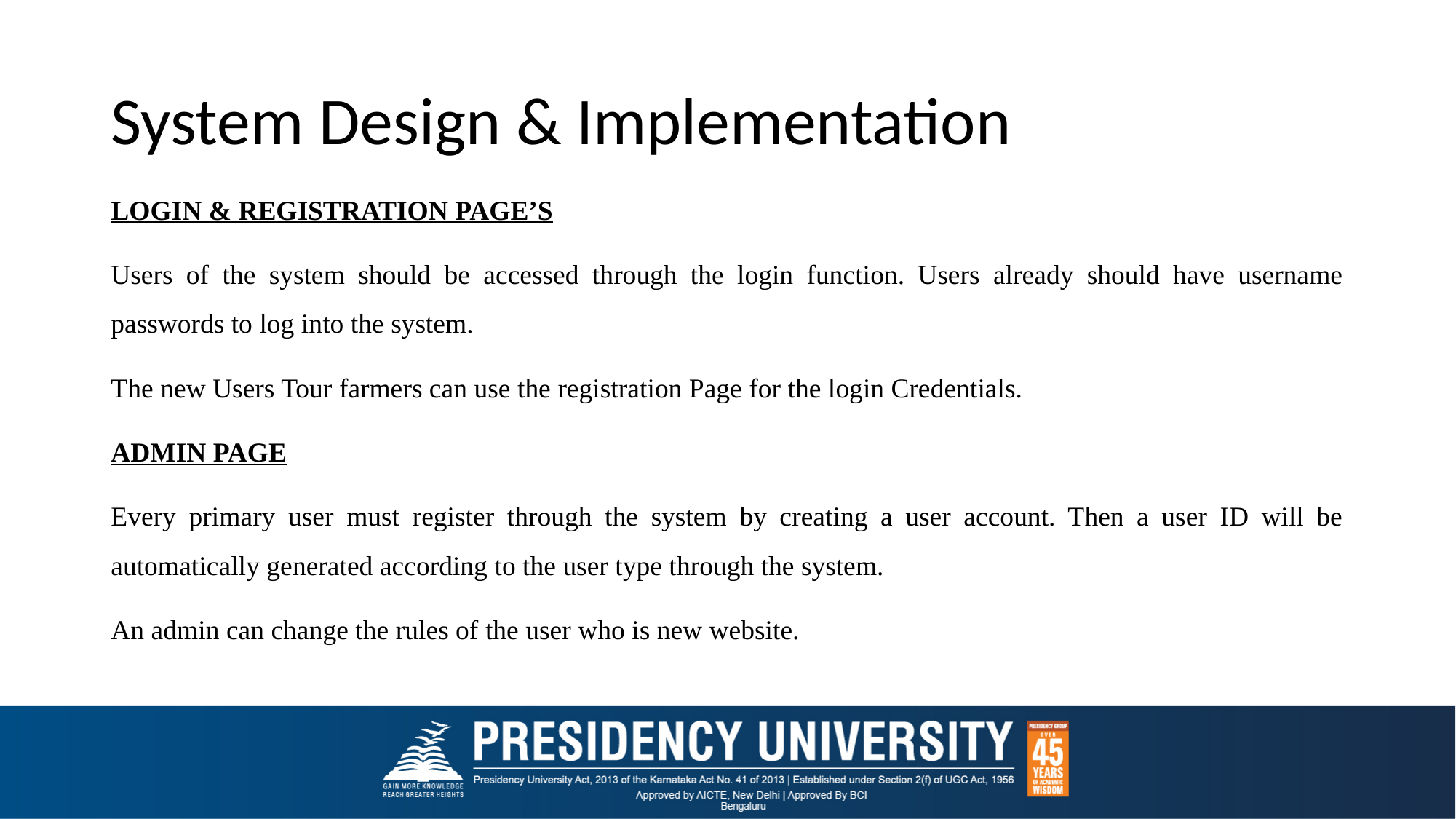

# System Design & Implementation
LOGIN & REGISTRATION PAGE’S
Users of the system should be accessed through the login function. Users already should have username passwords to log into the system.
The new Users Tour farmers can use the registration Page for the login Credentials.
ADMIN PAGE
Every primary user must register through the system by creating a user account. Then a user ID will be automatically generated according to the user type through the system.
An admin can change the rules of the user who is new website.